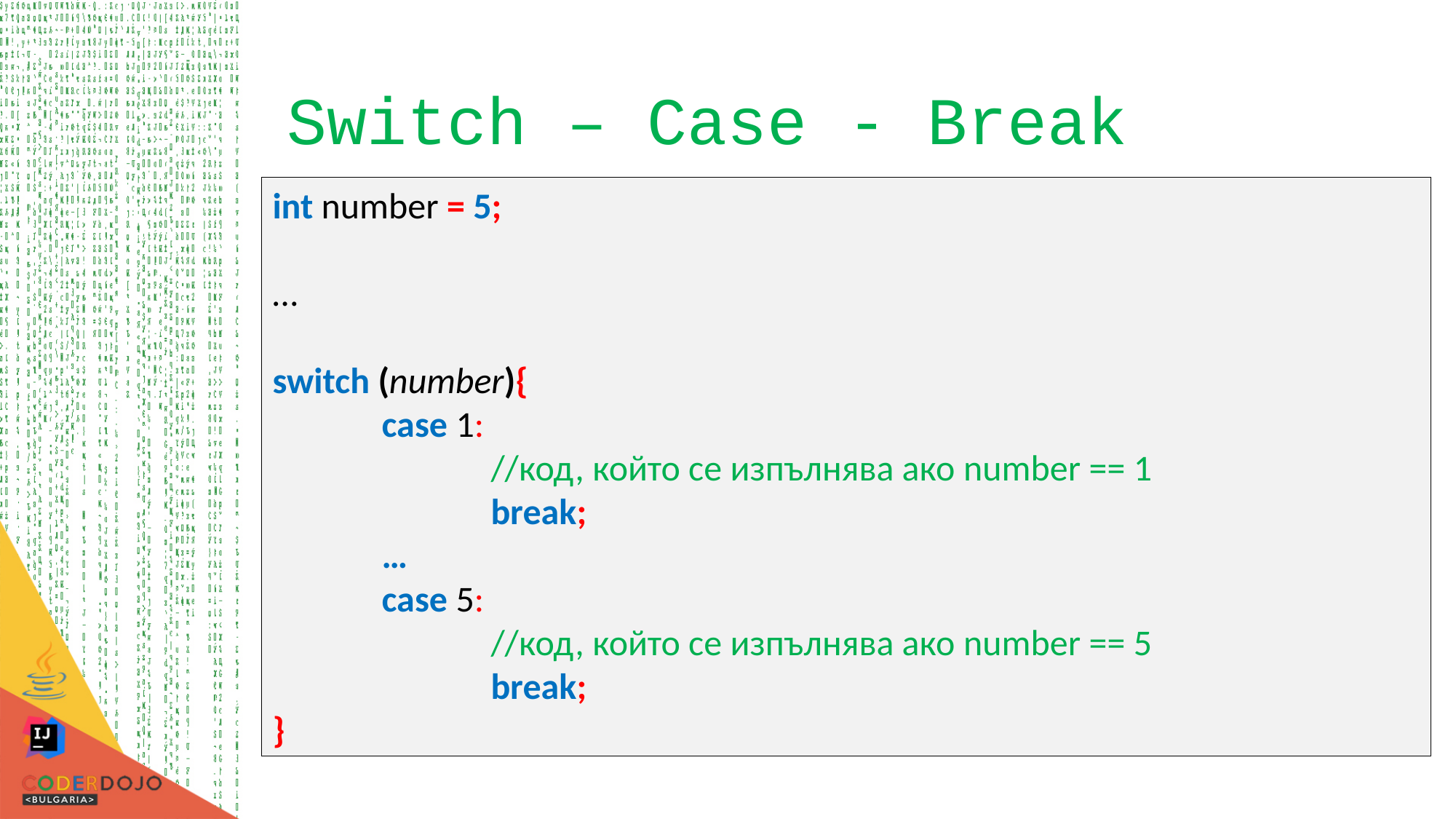

# Switch – Case - Break
int number = 5;

…

switch (number){
	case 1:
		//код, който се изпълнява ако number == 1
		break;
	…
	case 5:
		//код, който се изпълнява ако number == 5
		break;
}